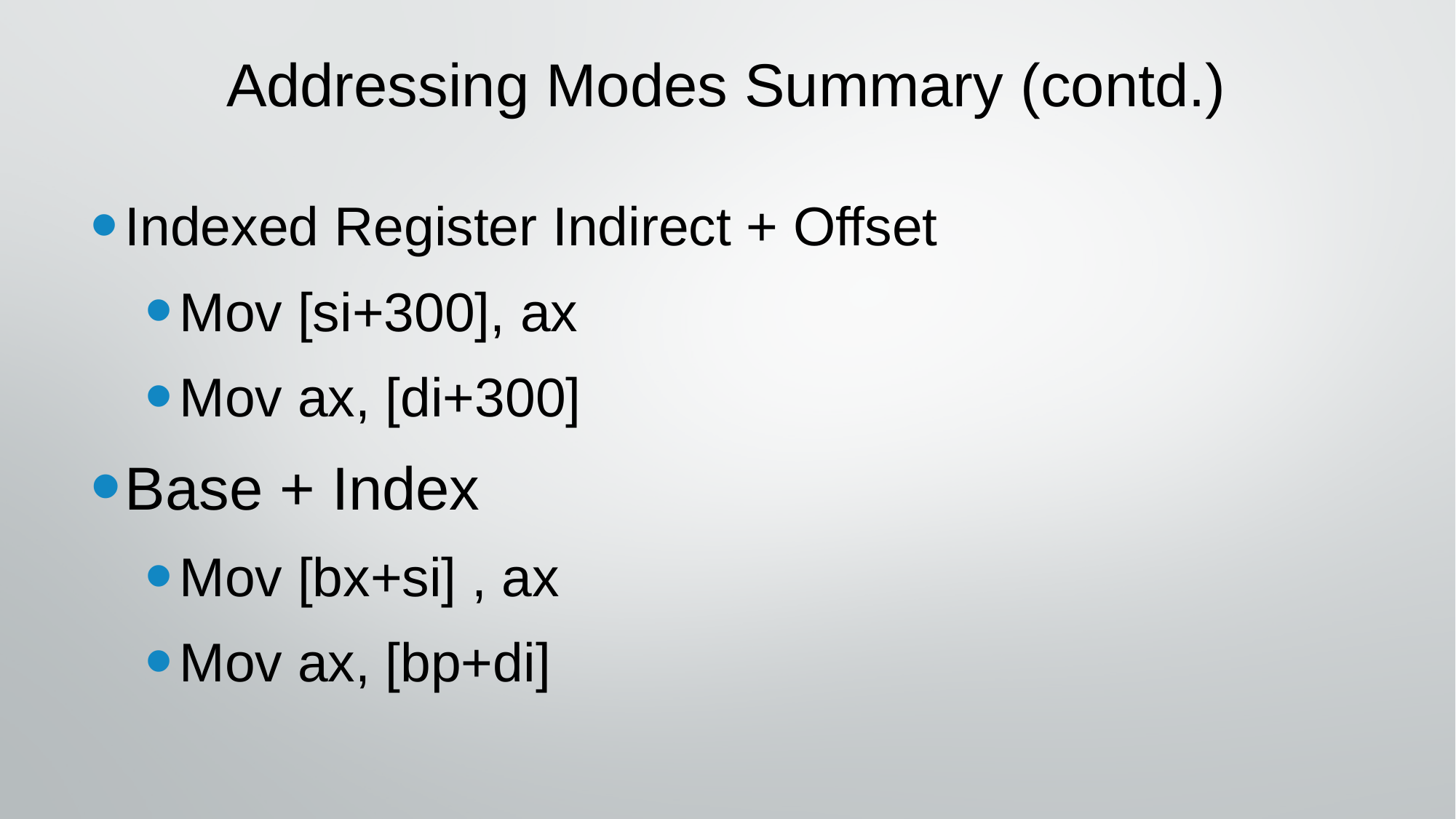

# Addressing Modes Summary (contd.)
Indexed Register Indirect + Offset
Mov [si+300], ax
Mov ax, [di+300]
Base + Index
Mov [bx+si] , ax
Mov ax, [bp+di]